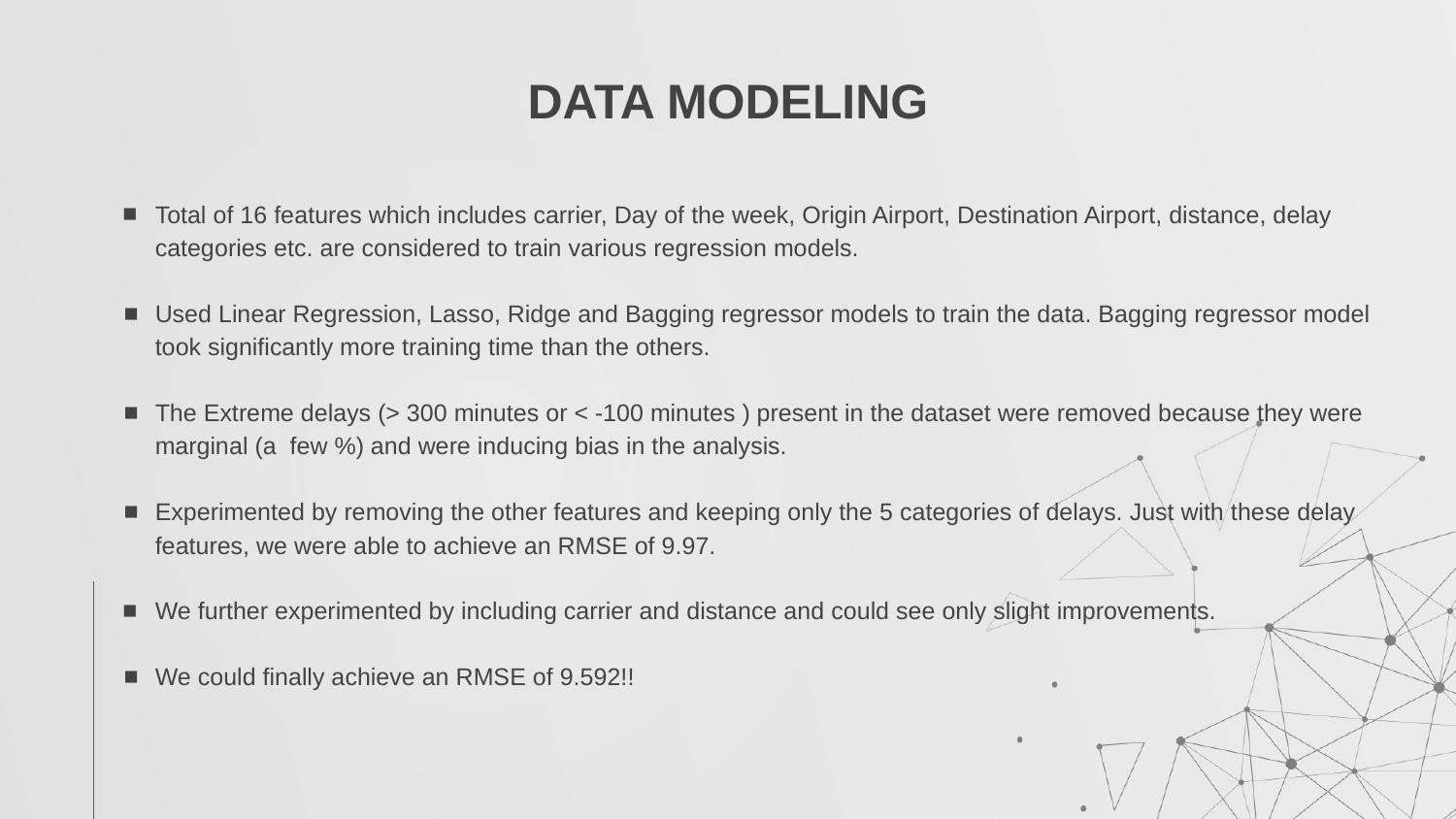

# DATA MODELING

Total of 16 features which includes carrier, Day of the week, Origin Airport, Destination Airport, distance, delay categories etc. are considered to train various regression models.
Used Linear Regression, Lasso, Ridge and Bagging regressor models to train the data. Bagging regressor model took significantly more training time than the others.
The Extreme delays (> 300 minutes or < -100 minutes ) present in the dataset were removed because they were marginal (a  few %) and were inducing bias in the analysis.
Experimented by removing the other features and keeping only the 5 categories of delays. Just with these delay features, we were able to achieve an RMSE of 9.97.
We further experimented by including carrier and distance and could see only slight improvements.
We could finally achieve an RMSE of 9.592!!